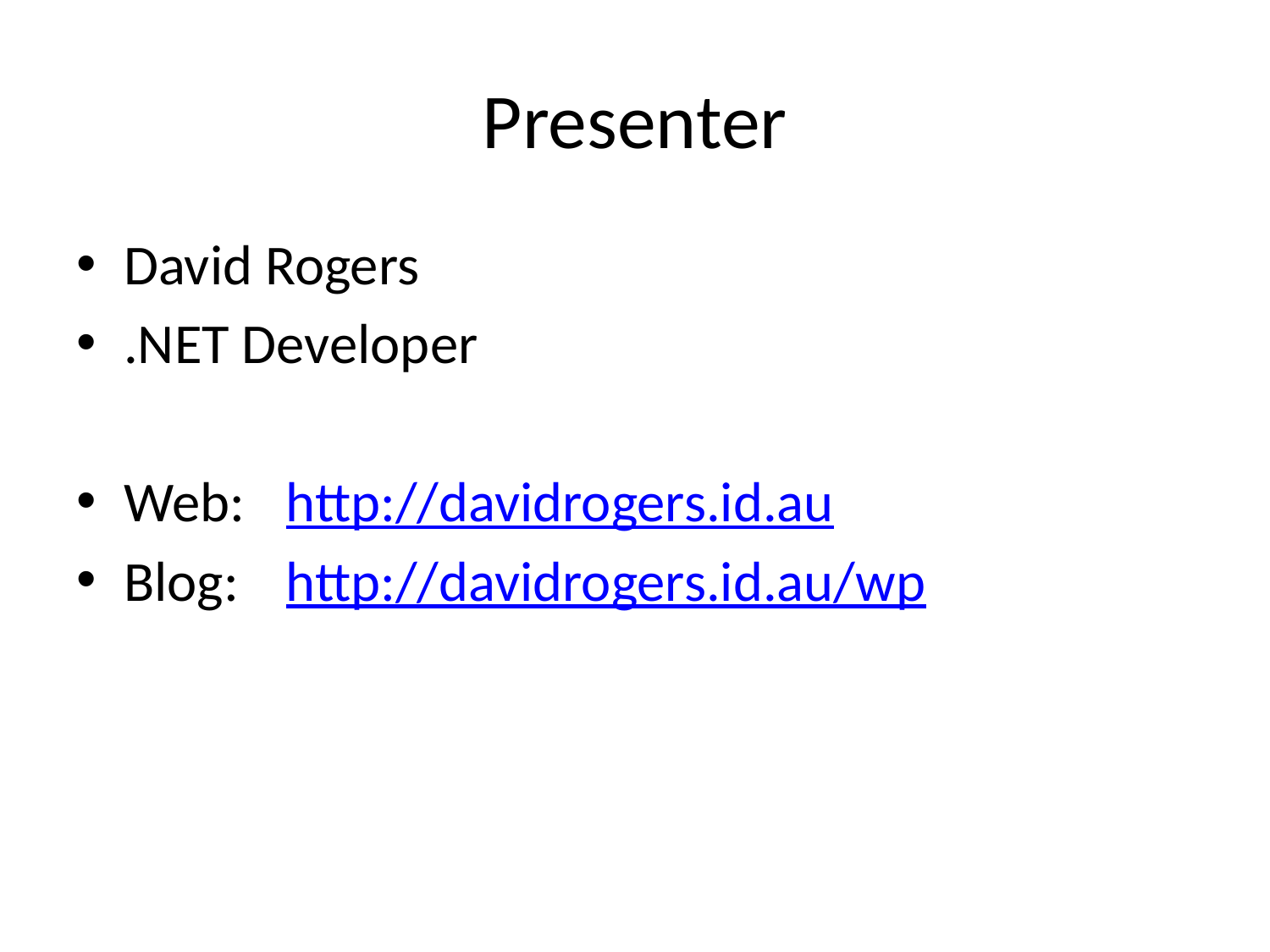

# Presenter
David Rogers
.NET Developer

Web:	http://davidrogers.id.au
Blog:	http://davidrogers.id.au/wp